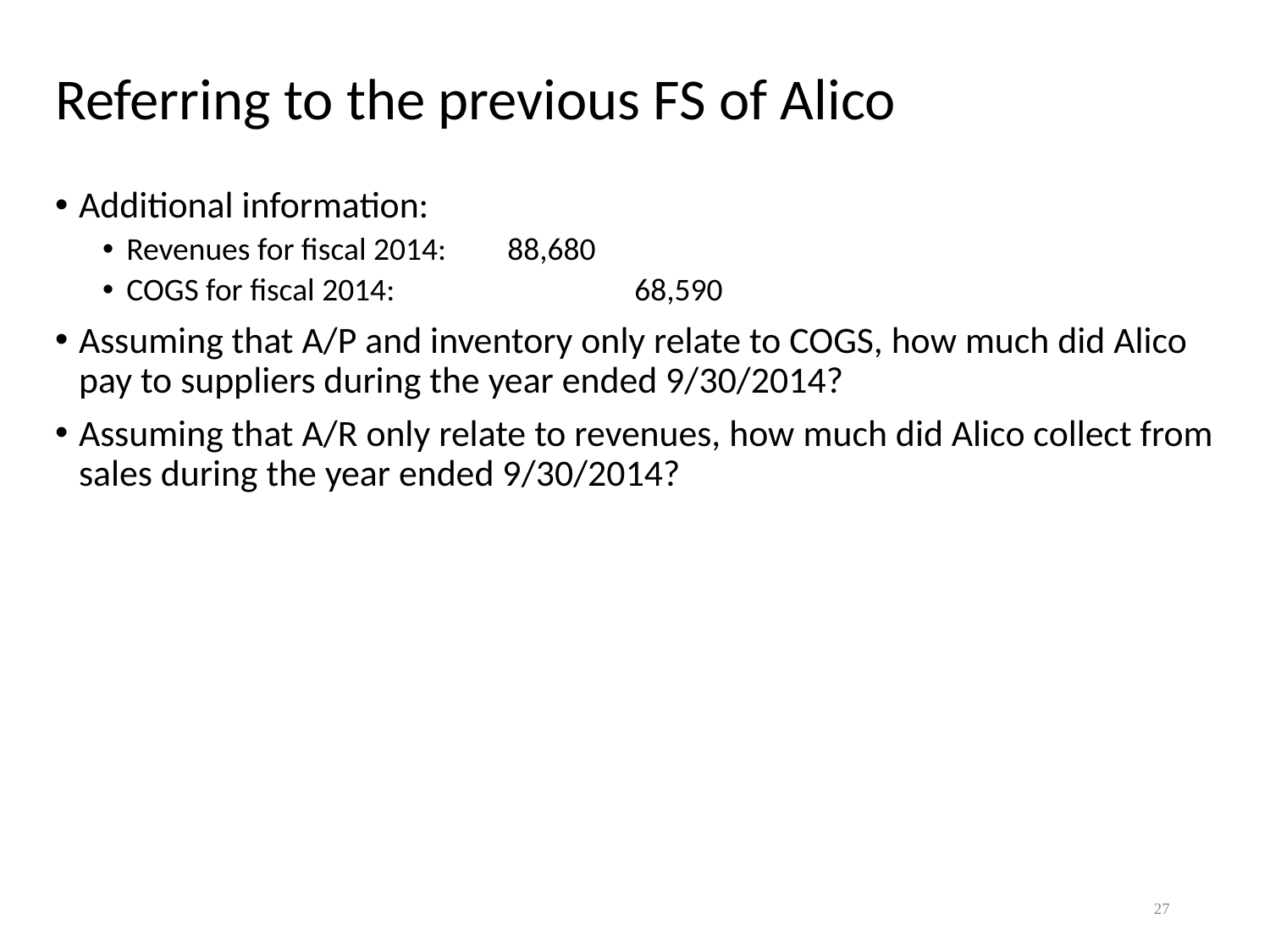

# Referring to the previous FS of Alico
Additional information:
Revenues for fiscal 2014:	88,680
COGS for fiscal 2014:		68,590
Assuming that A/P and inventory only relate to COGS, how much did Alico pay to suppliers during the year ended 9/30/2014?
Assuming that A/R only relate to revenues, how much did Alico collect from sales during the year ended 9/30/2014?

27